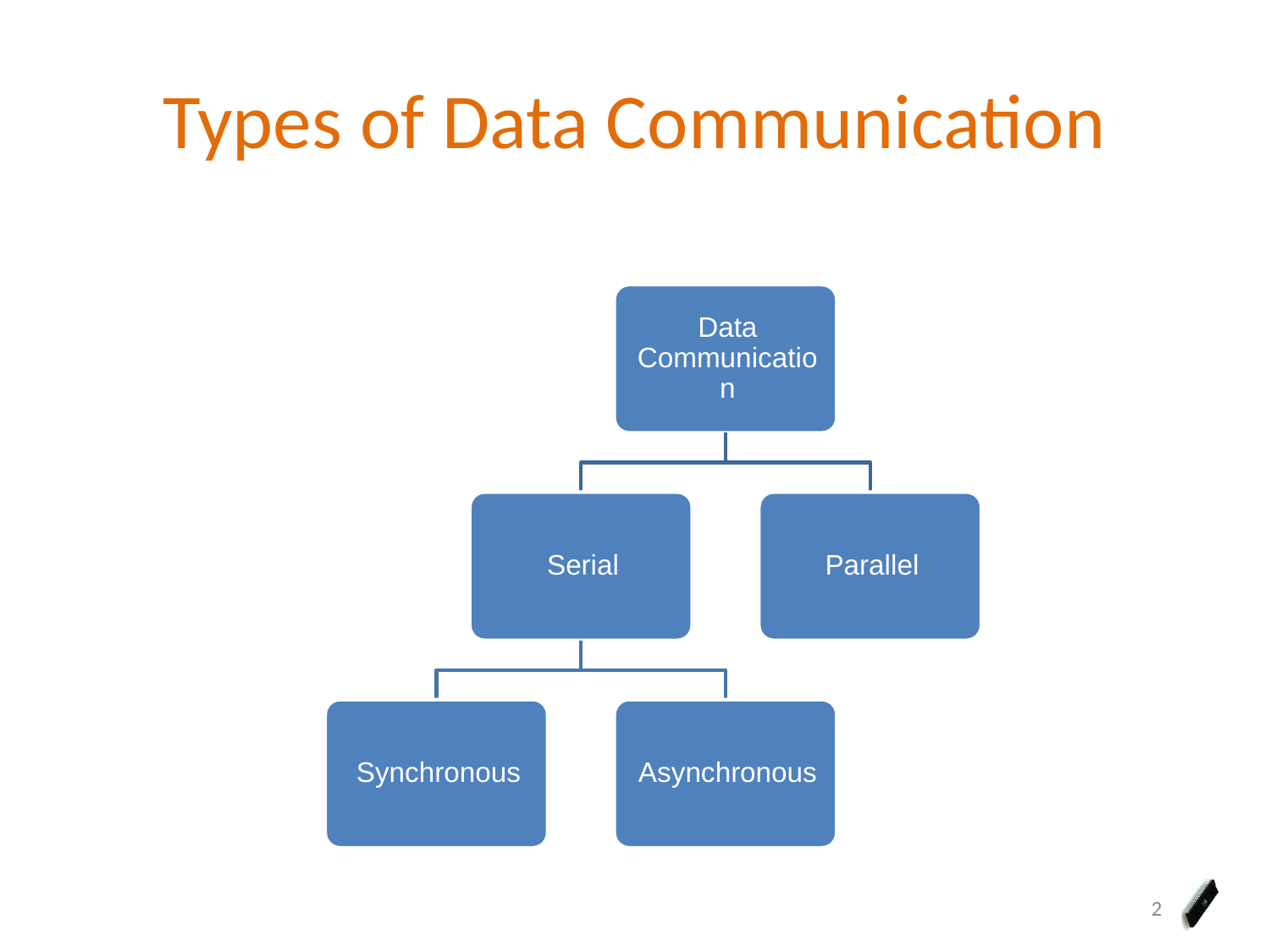

# Types of Data Communication
Data Communication
Serial
Synchronous
Asynchronous
Parallel
2